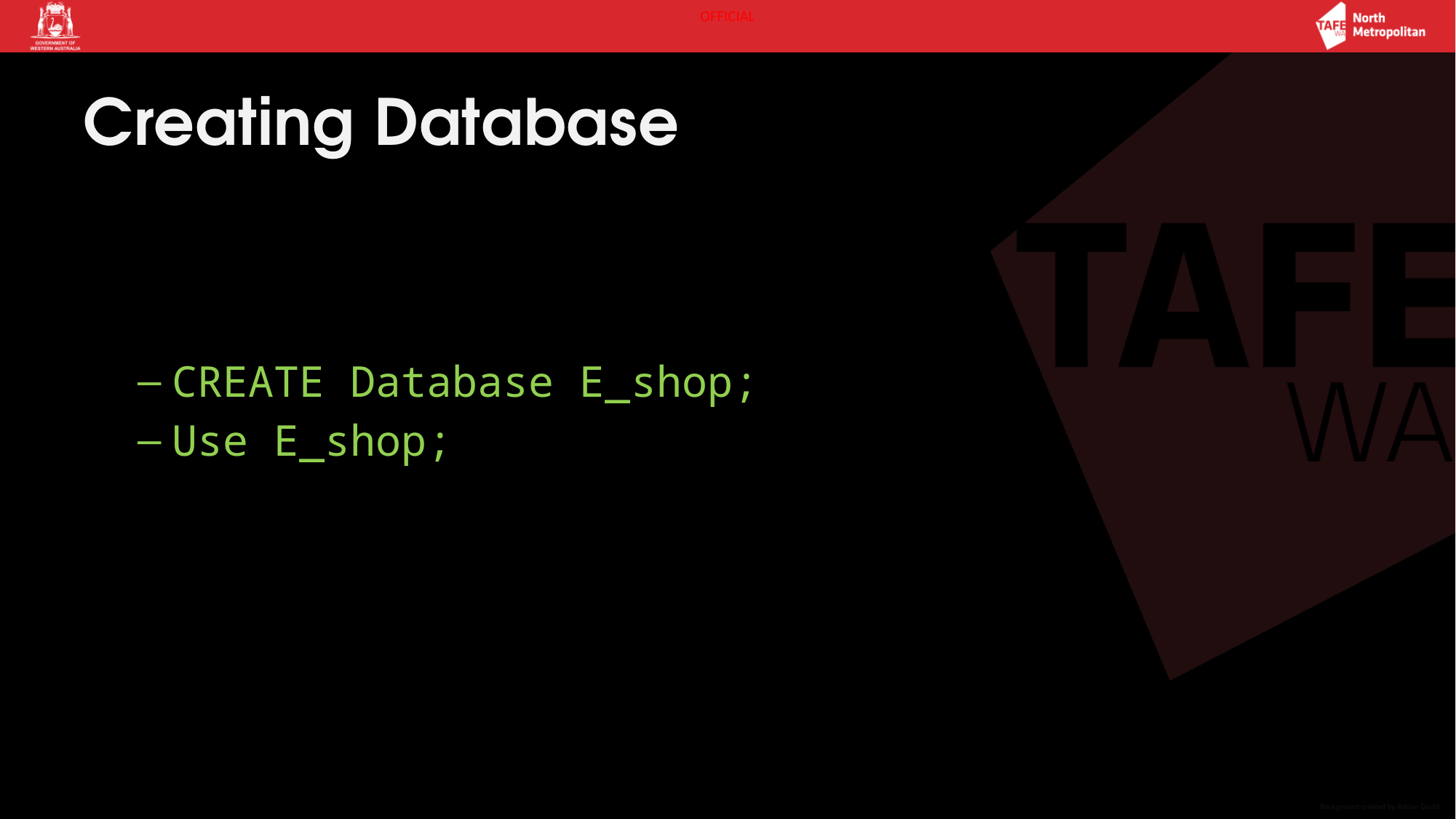

# Creating Database

CREATE Database E_shop;
Use E_shop;